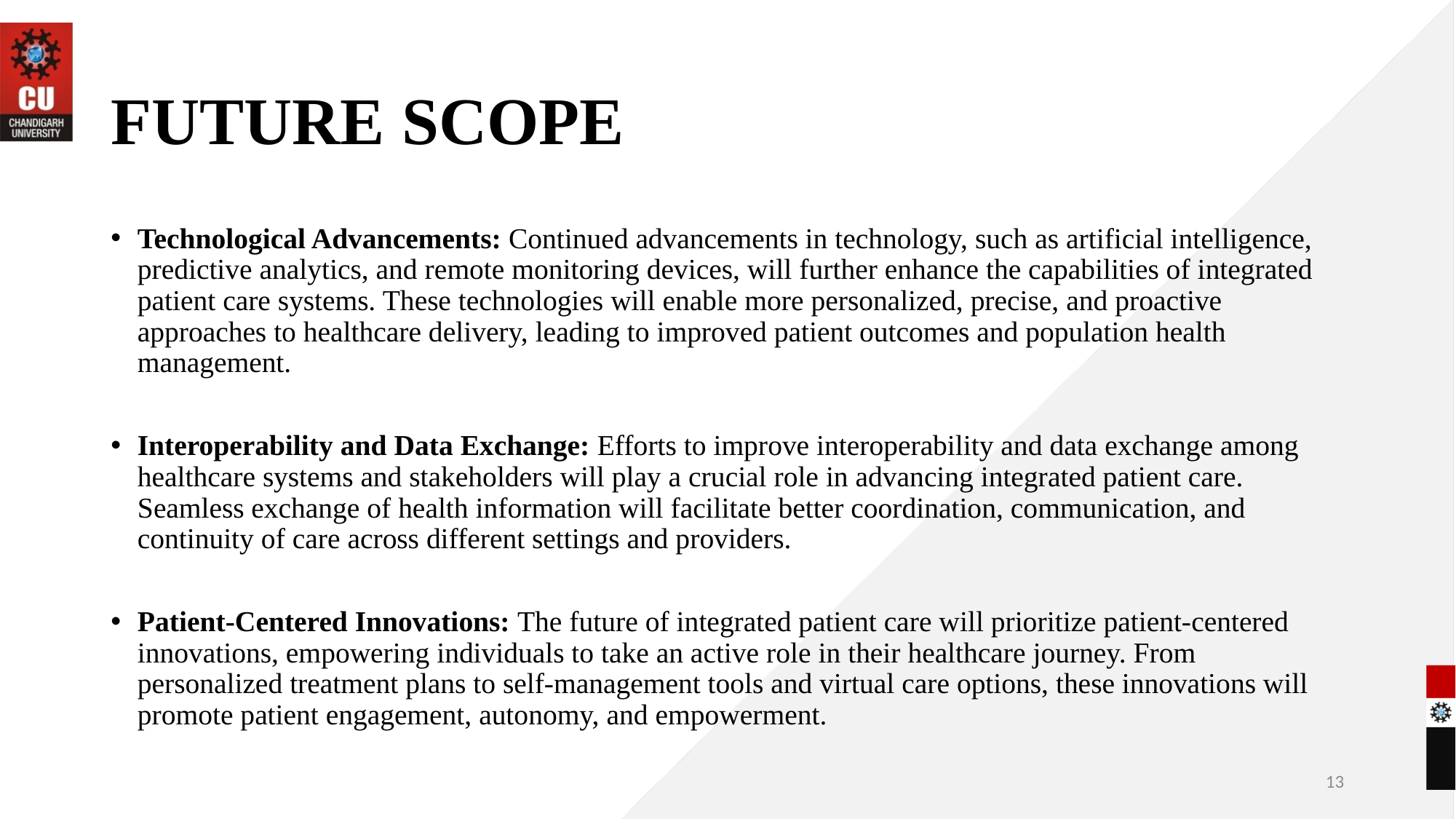

# FUTURE SCOPE
Technological Advancements: Continued advancements in technology, such as artificial intelligence, predictive analytics, and remote monitoring devices, will further enhance the capabilities of integrated patient care systems. These technologies will enable more personalized, precise, and proactive approaches to healthcare delivery, leading to improved patient outcomes and population health management.

Interoperability and Data Exchange: Efforts to improve interoperability and data exchange among healthcare systems and stakeholders will play a crucial role in advancing integrated patient care. Seamless exchange of health information will facilitate better coordination, communication, and continuity of care across different settings and providers.

Patient-Centered Innovations: The future of integrated patient care will prioritize patient-centered innovations, empowering individuals to take an active role in their healthcare journey. From personalized treatment plans to self-management tools and virtual care options, these innovations will promote patient engagement, autonomy, and empowerment.
13